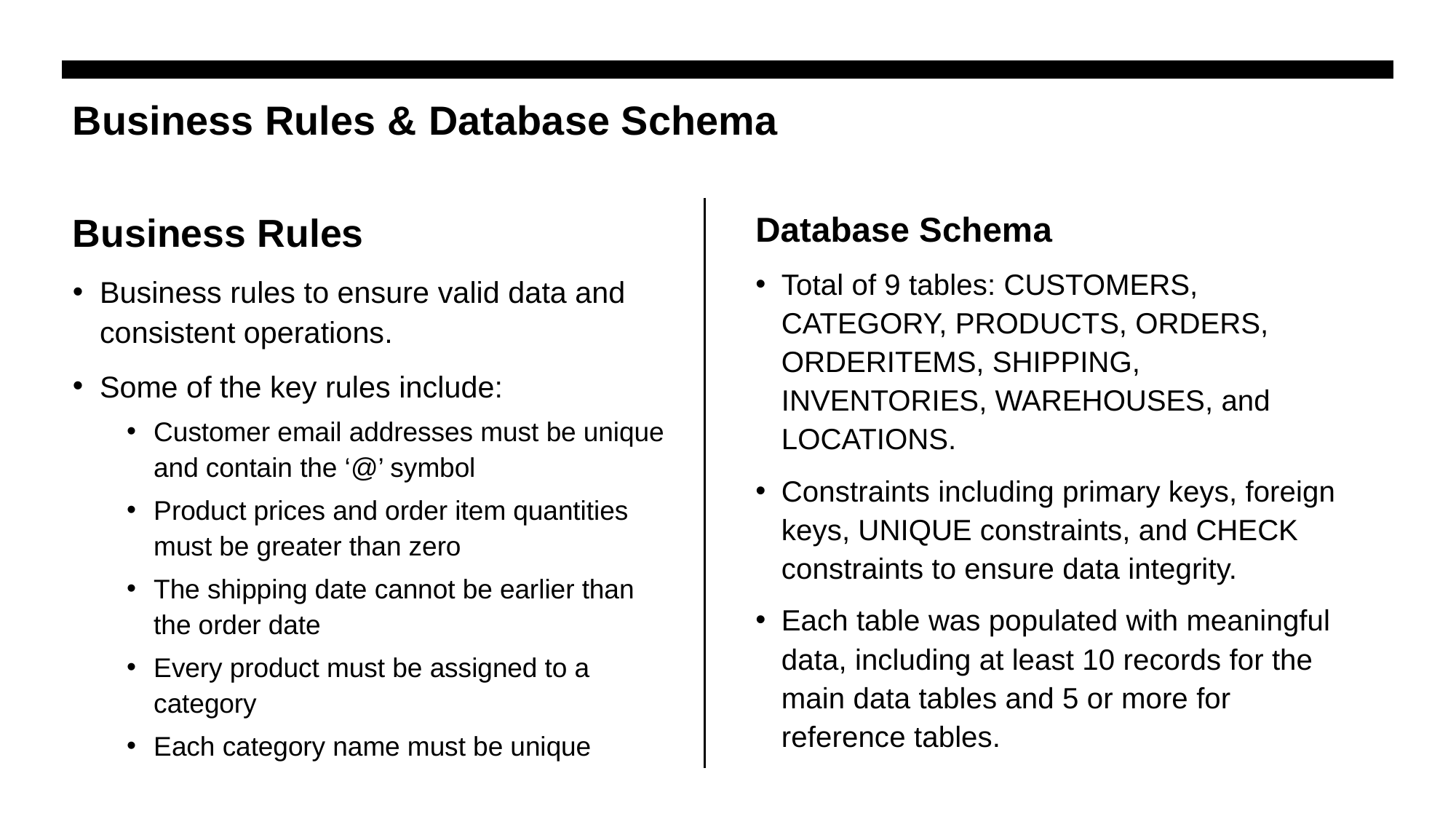

# Business Rules & Database Schema
Business Rules
Business rules to ensure valid data and consistent operations.
Some of the key rules include:
Customer email addresses must be unique and contain the ‘@’ symbol
Product prices and order item quantities must be greater than zero
The shipping date cannot be earlier than the order date
Every product must be assigned to a category
Each category name must be unique

Database Schema
Total of 9 tables: CUSTOMERS, CATEGORY, PRODUCTS, ORDERS, ORDERITEMS, SHIPPING, INVENTORIES, WAREHOUSES, and LOCATIONS.
Constraints including primary keys, foreign keys, UNIQUE constraints, and CHECK constraints to ensure data integrity.
Each table was populated with meaningful data, including at least 10 records for the main data tables and 5 or more for reference tables.